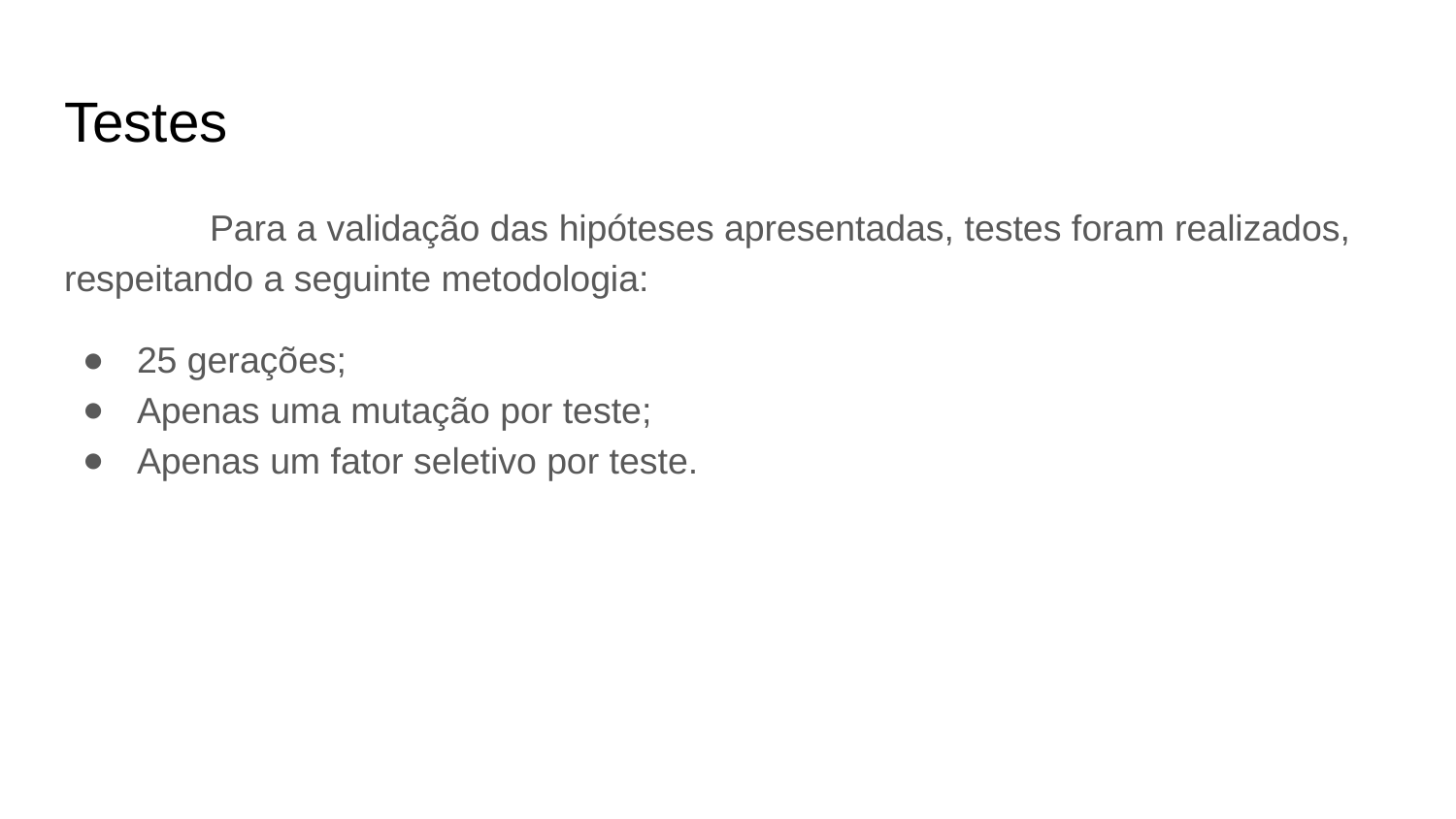

# Testes
	Para a validação das hipóteses apresentadas, testes foram realizados, respeitando a seguinte metodologia:
25 gerações;
Apenas uma mutação por teste;
Apenas um fator seletivo por teste.